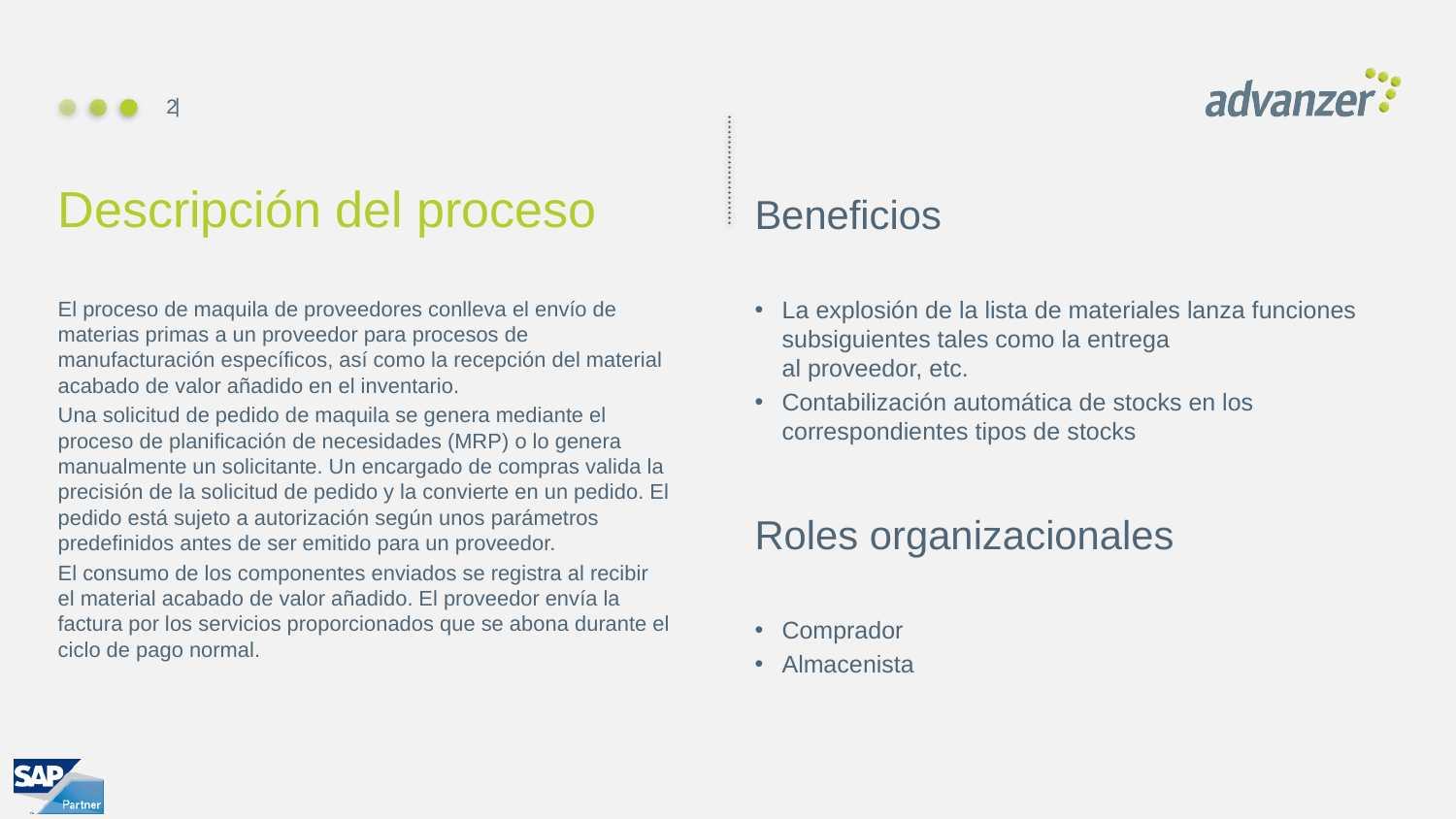

2
Beneficios
# Descripción del proceso
El proceso de maquila de proveedores conlleva el envío de materias primas a un proveedor para procesos de manufacturación específicos, así como la recepción del material acabado de valor añadido en el inventario.
Una solicitud de pedido de maquila se genera mediante el proceso de planificación de necesidades (MRP) o lo genera manualmente un solicitante. Un encargado de compras valida la precisión de la solicitud de pedido y la convierte en un pedido. El pedido está sujeto a autorización según unos parámetros predefinidos antes de ser emitido para un proveedor.
El consumo de los componentes enviados se registra al recibir el material acabado de valor añadido. El proveedor envía la factura por los servicios proporcionados que se abona durante el ciclo de pago normal.
La explosión de la lista de materiales lanza funciones subsiguientes tales como la entrega
al proveedor, etc.
Contabilización automática de stocks en los correspondientes tipos de stocks
Roles organizacionales
Comprador
Almacenista